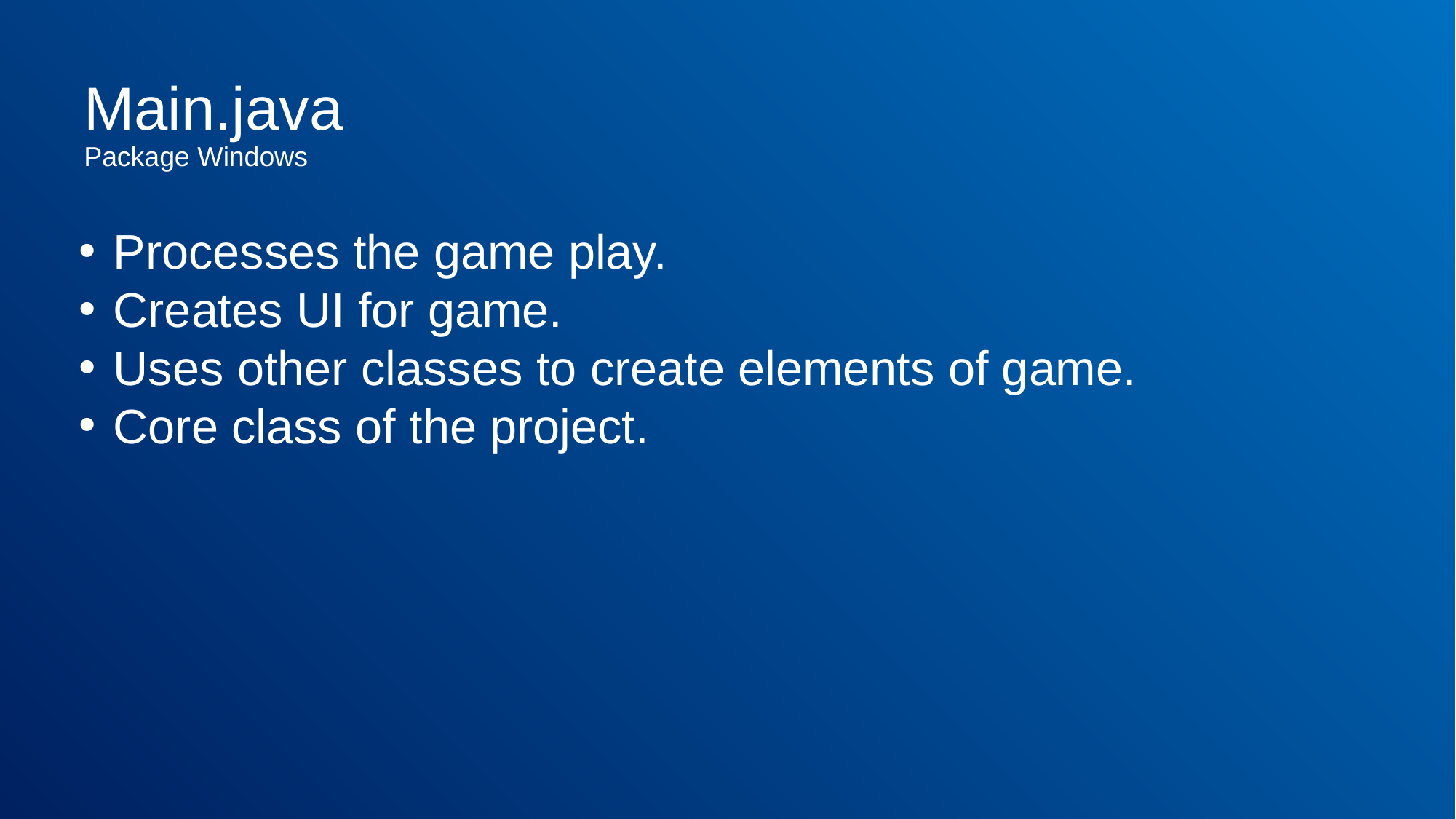

Main.java
Package Windows
Processes the game play.
Creates UI for game.
Uses other classes to create elements of game.
Core class of the project.